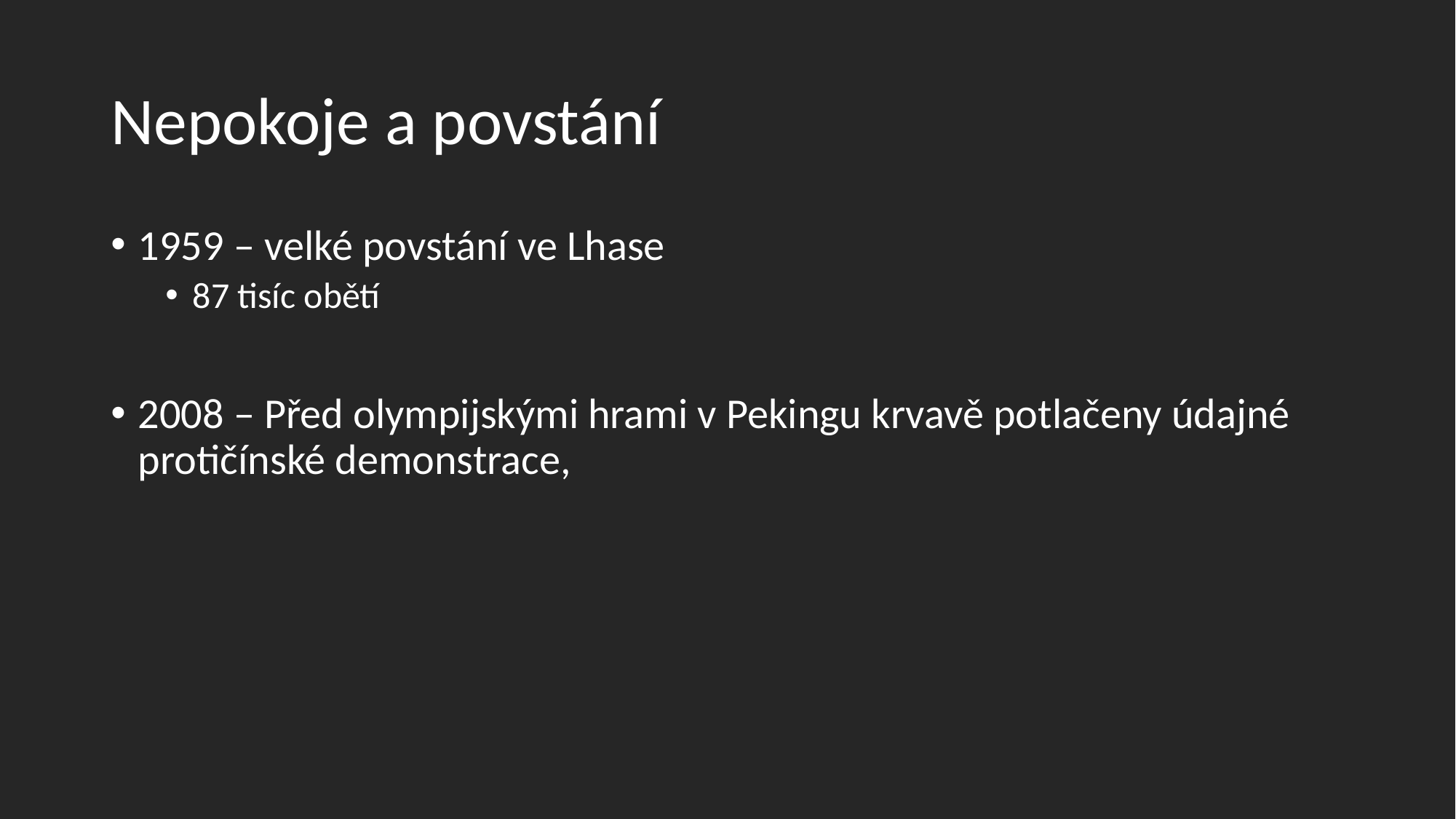

# Nepokoje a povstání
1959 – velké povstání ve Lhase
87 tisíc obětí

2008 – Před olympijskými hrami v Pekingu krvavě potlačeny údajné protičínské demonstrace,